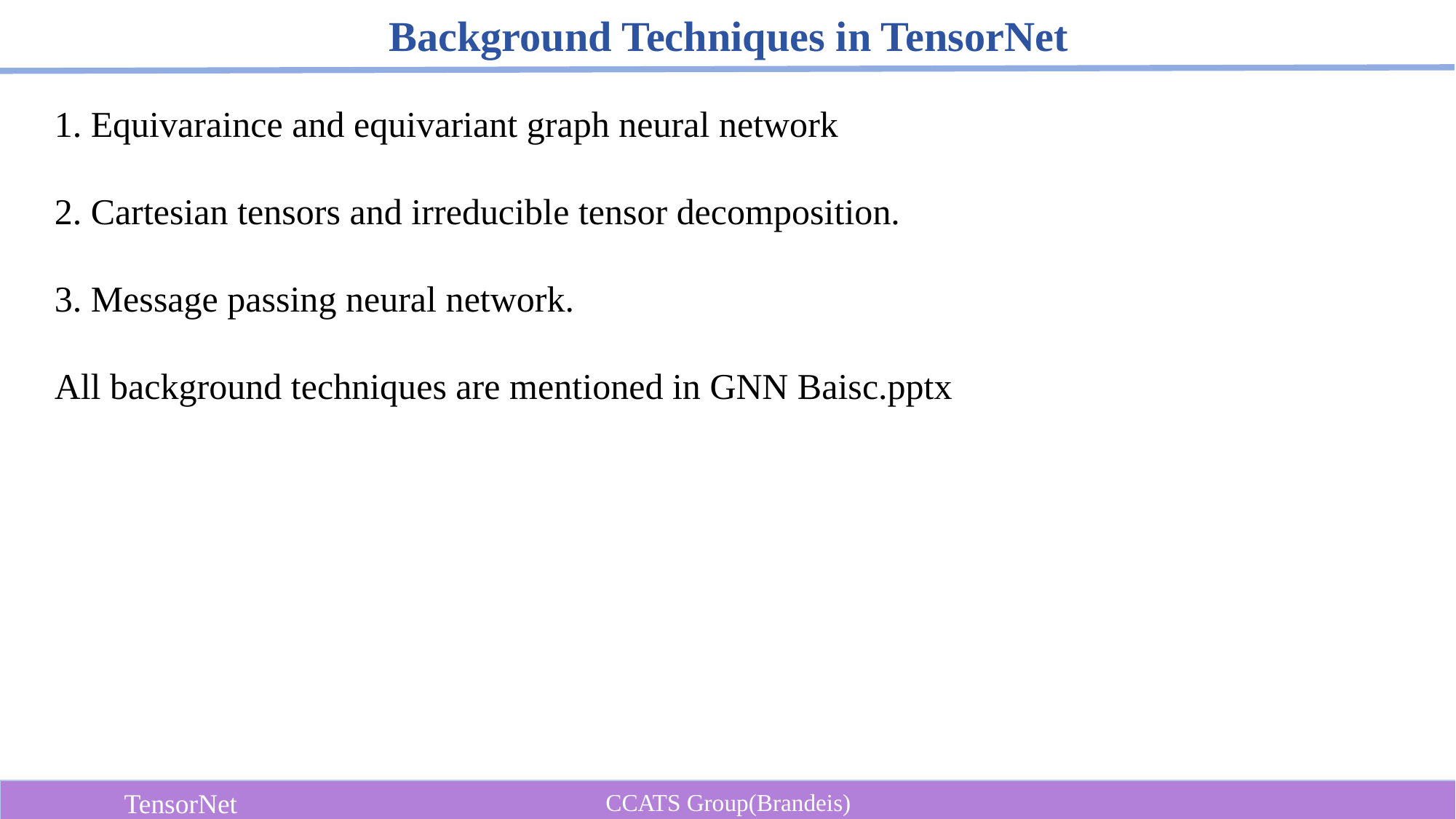

Background Techniques in TensorNet
1. Equivaraince and equivariant graph neural network

2. Cartesian tensors and irreducible tensor decomposition.

3. Message passing neural network.

All background techniques are mentioned in GNN Baisc.pptx

TensorNet
CCATS Group(Brandeis)